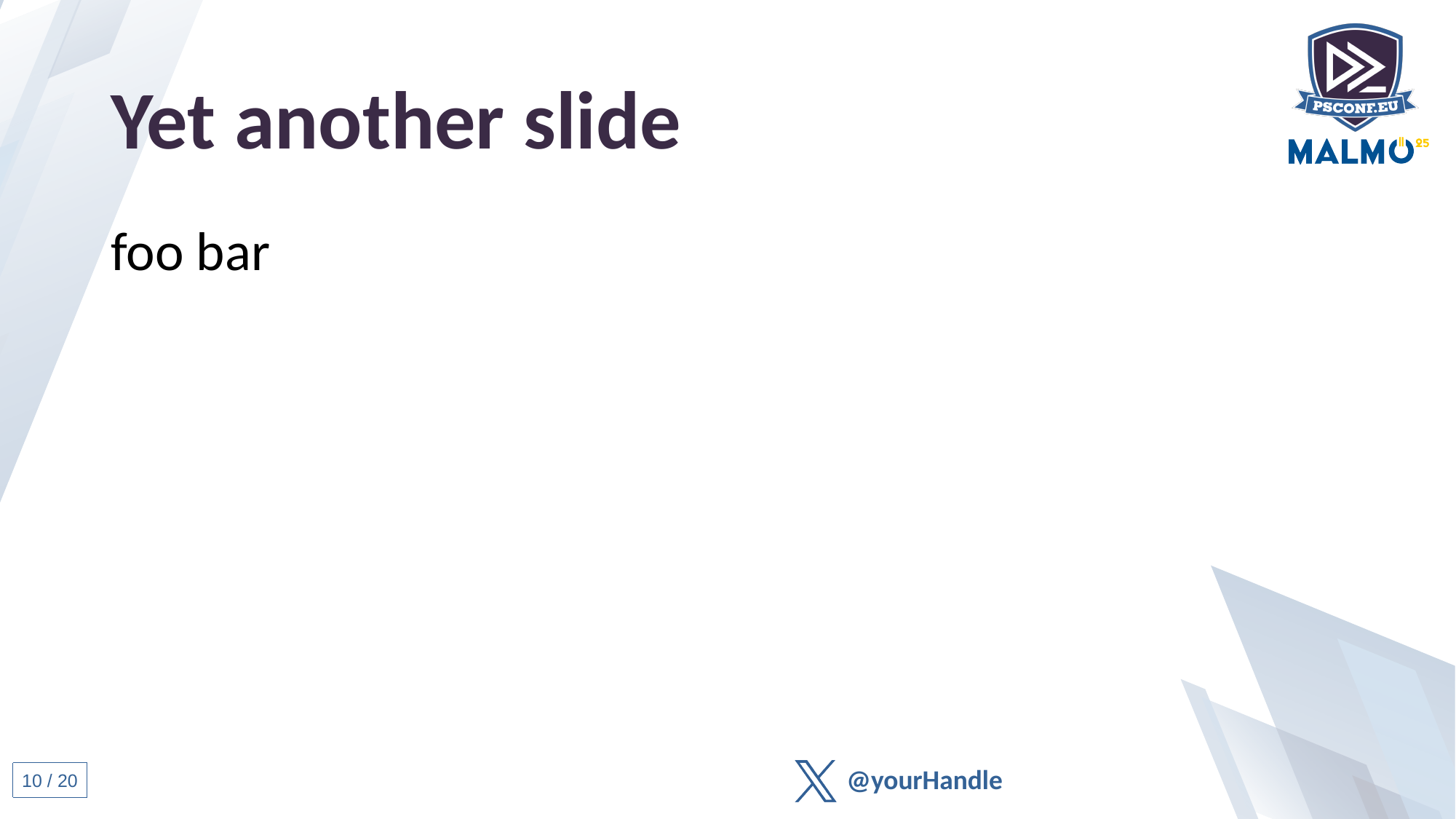

# Yet another slide
foo bar
10 / 20